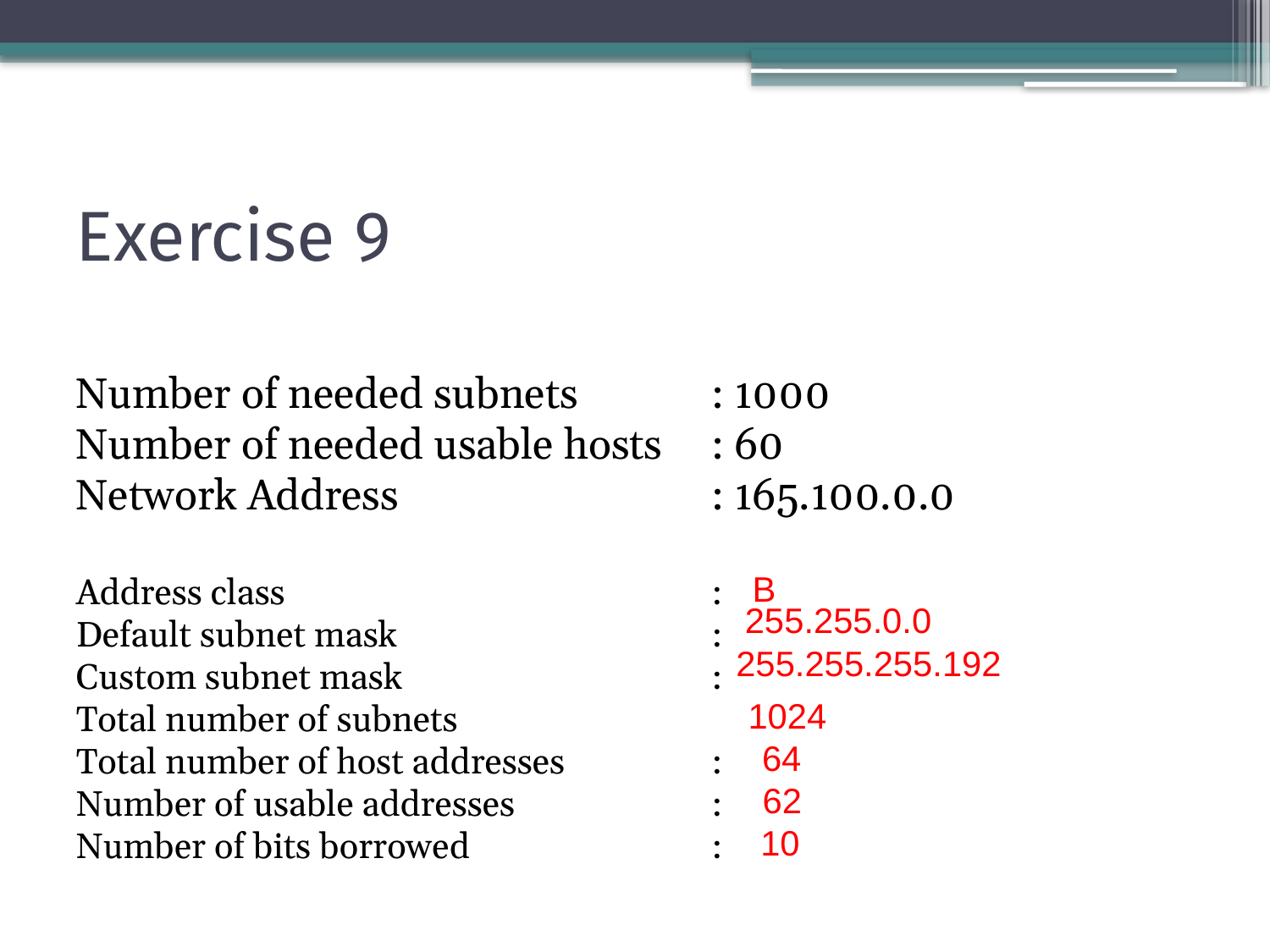

# Exercise 9
Number of needed subnets		: 1000
Number of needed usable hosts	: 60
Network Address			: 165.100.0.0

Address class				:
Default subnet mask			:
Custom subnet mask			:
Total number of subnets
Total number of host addresses		:
Number of usable addresses		:
Number of bits borrowed		:
B
255.255.0.0
255.255.255.192
1024
 64
62
10